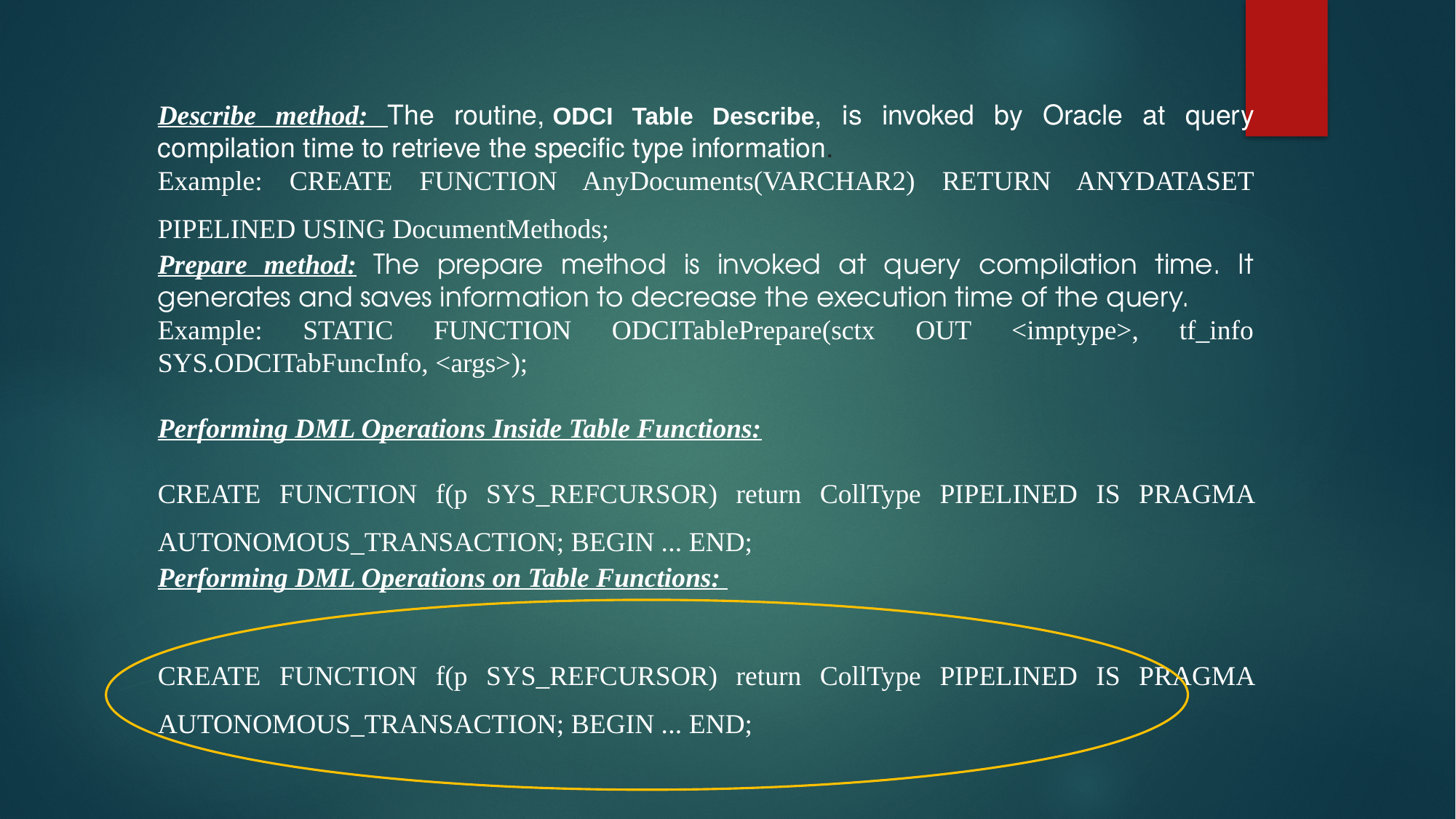

Describe method: The routine, ODCI Table Describe, is invoked by Oracle at query compilation time to retrieve the specific type information.
Example: CREATE FUNCTION AnyDocuments(VARCHAR2) RETURN ANYDATASET PIPELINED USING DocumentMethods;
Prepare method: The prepare method is invoked at query compilation time. It generates and saves information to decrease the execution time of the query.
Example: STATIC FUNCTION ODCITablePrepare(sctx OUT <imptype>, tf_info SYS.ODCITabFuncInfo, <args>);

Performing DML Operations Inside Table Functions:

CREATE FUNCTION f(p SYS_REFCURSOR) return CollType PIPELINED IS PRAGMA AUTONOMOUS_TRANSACTION; BEGIN ... END;
Performing DML Operations on Table Functions:

CREATE FUNCTION f(p SYS_REFCURSOR) return CollType PIPELINED IS PRAGMA AUTONOMOUS_TRANSACTION; BEGIN ... END;